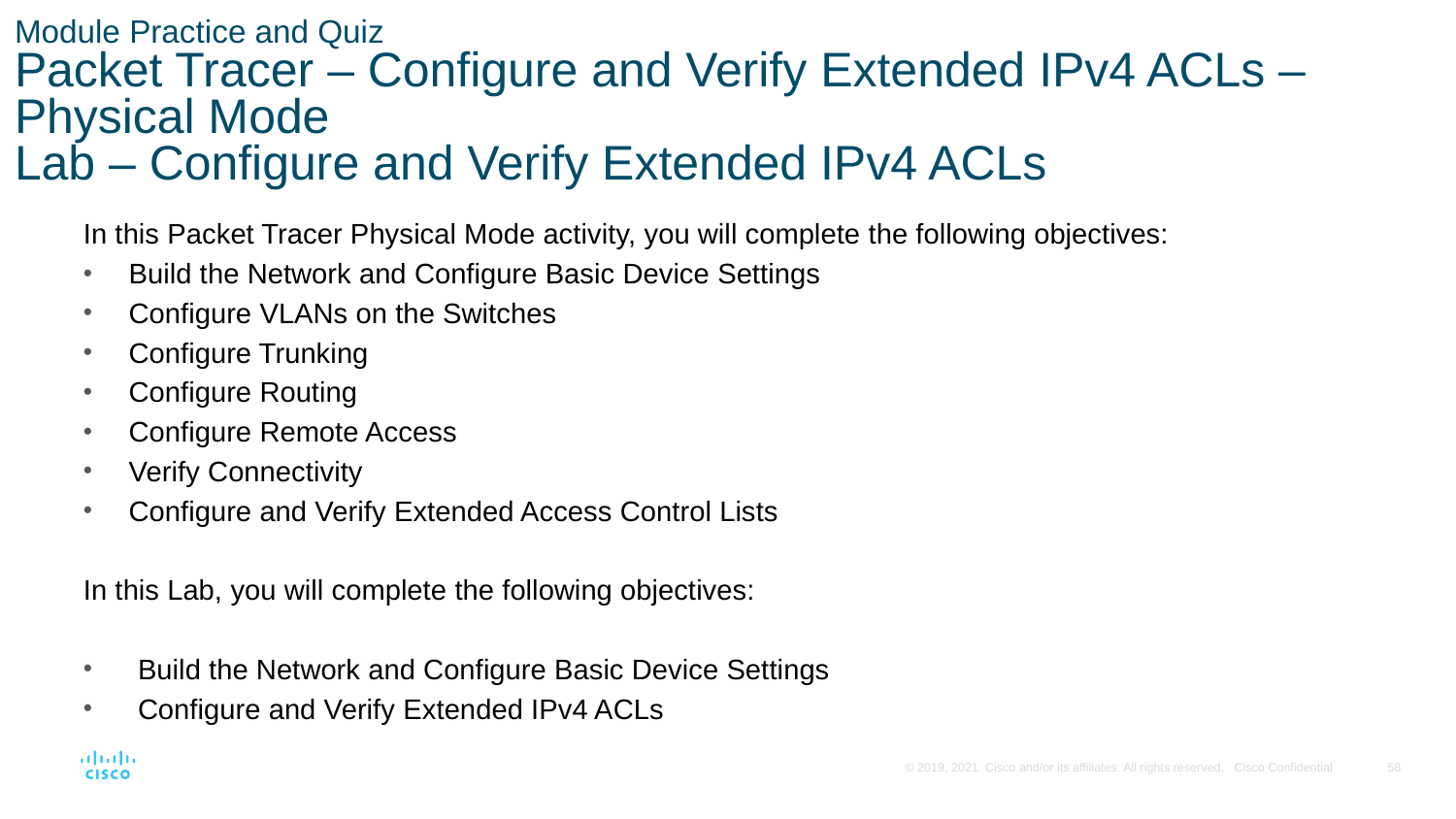

# Module Practice and Quiz Packet Tracer – Configure and Verify Extended IPv4 ACLs – Physical Mode Lab – Configure and Verify Extended IPv4 ACLs
In this Packet Tracer Physical Mode activity, you will complete the following objectives:
Build the Network and Configure Basic Device Settings
Configure VLANs on the Switches
Configure Trunking
Configure Routing
Configure Remote Access
Verify Connectivity
Configure and Verify Extended Access Control Lists

In this Lab, you will complete the following objectives:

Build the Network and Configure Basic Device Settings
Configure and Verify Extended IPv4 ACLs